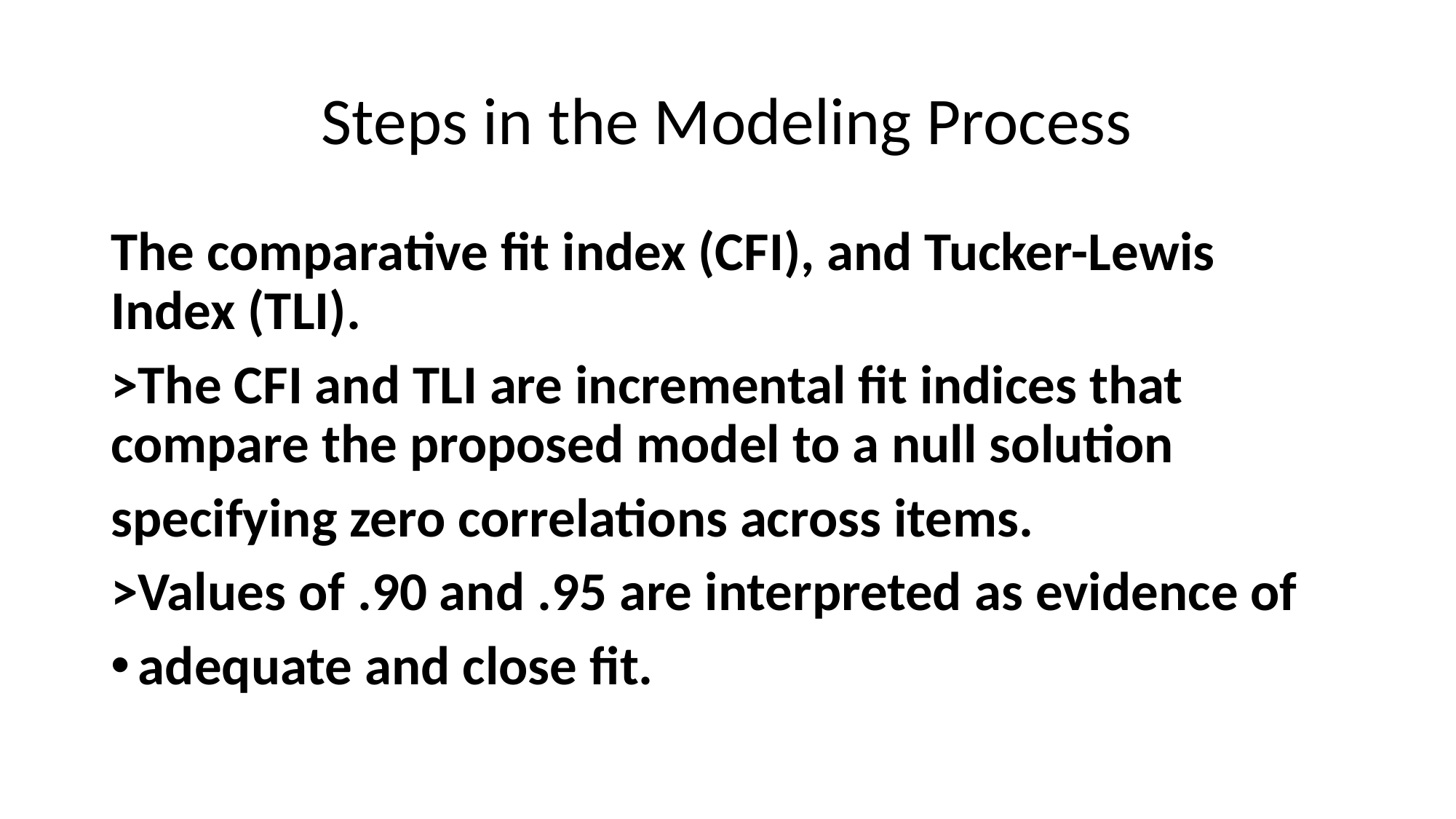

# Steps in the Modeling Process
The comparative fit index (CFI), and Tucker-Lewis Index (TLI).
>The CFI and TLI are incremental fit indices that compare the proposed model to a null solution
specifying zero correlations across items.
>Values of .90 and .95 are interpreted as evidence of
adequate and close fit.